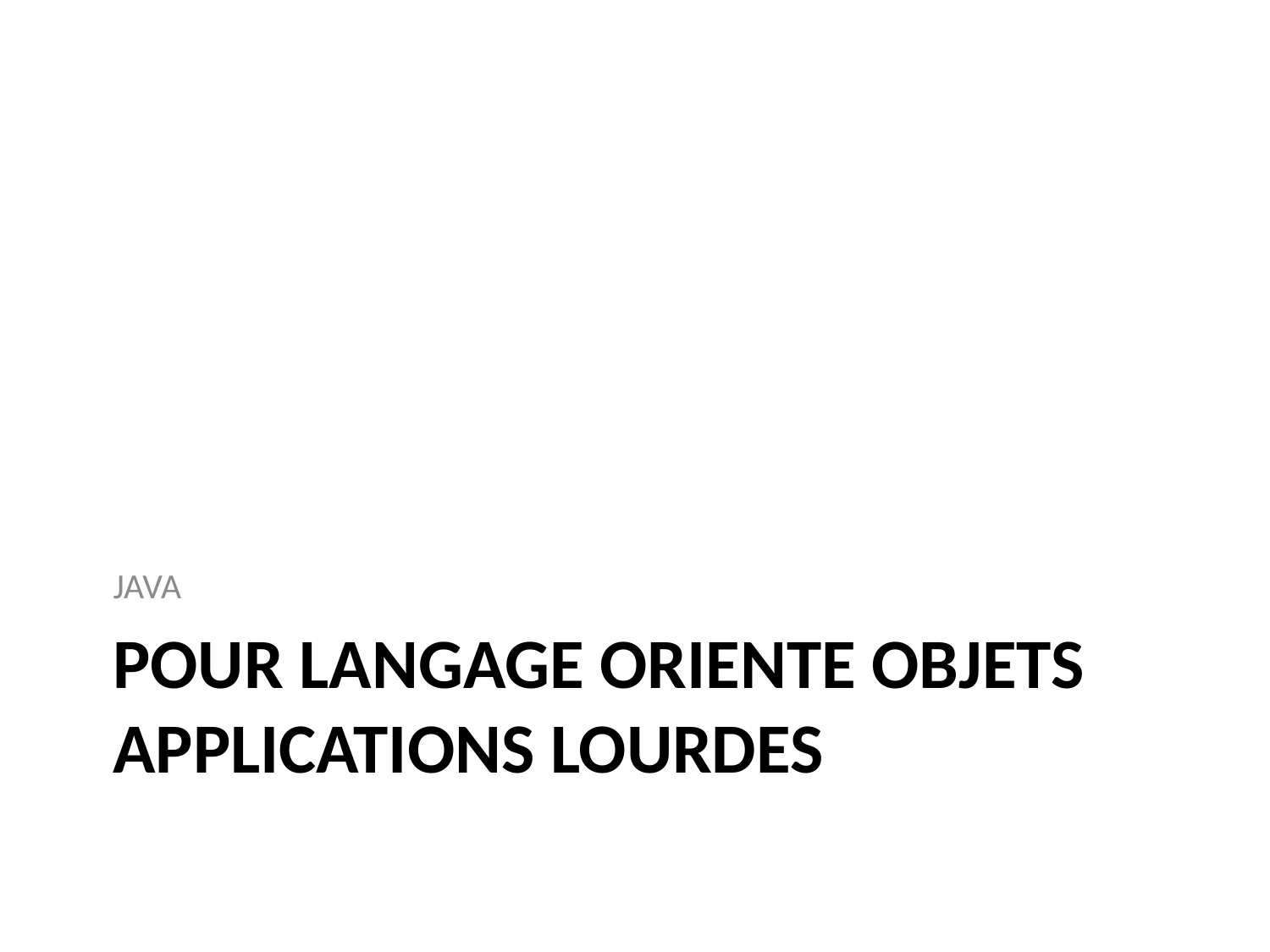

JAVA
# Pour langage oriente objets applications lourdes